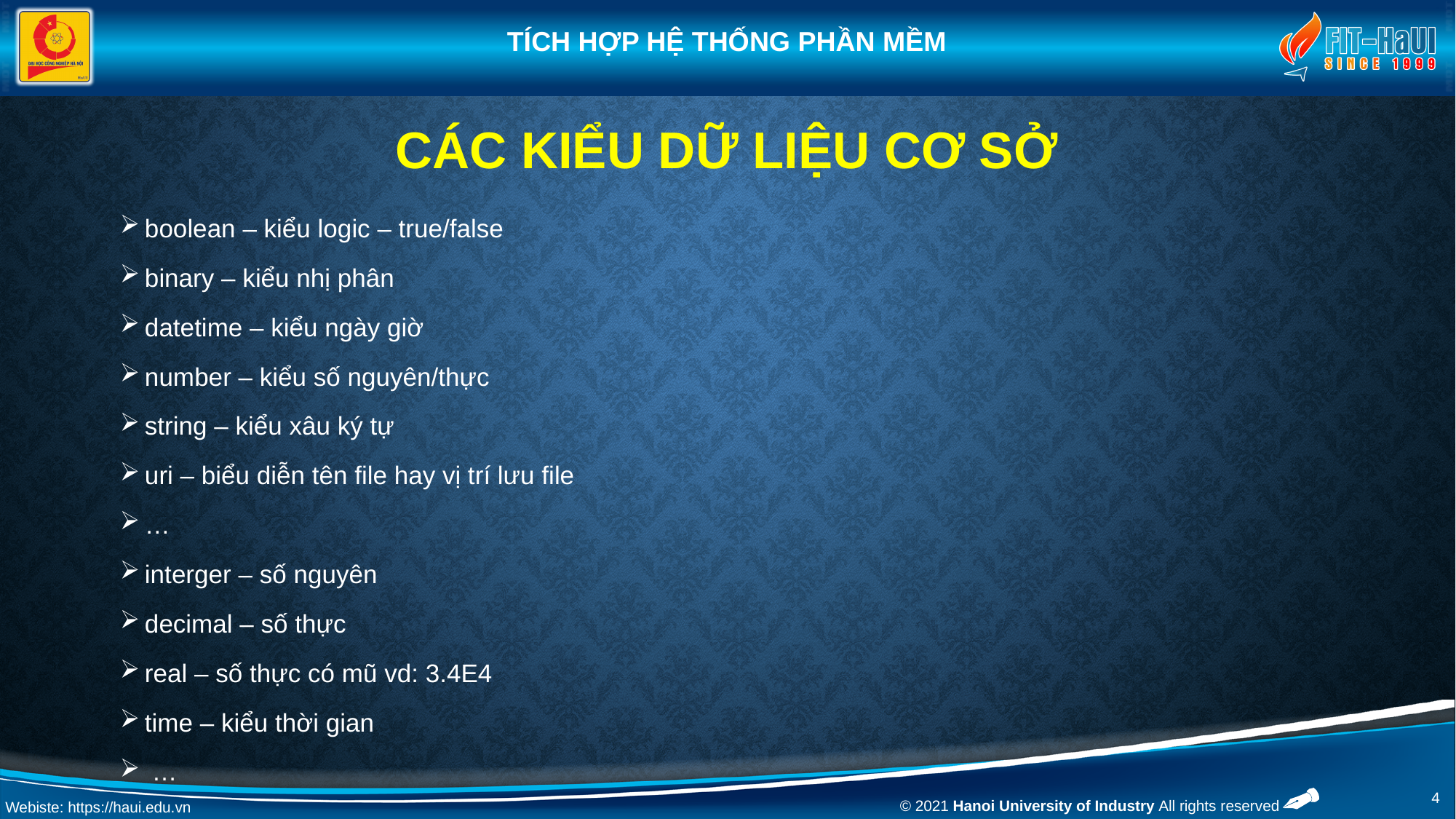

# Các kiểu dữ liệu cơ sở
boolean – kiểu logic – true/false
binary – kiểu nhị phân
datetime – kiểu ngày giờ
number – kiểu số nguyên/thực
string – kiểu xâu ký tự
uri – biểu diễn tên file hay vị trí lưu file
…
interger – số nguyên
decimal – số thực
real – số thực có mũ vd: 3.4E4
time – kiểu thời gian
 …